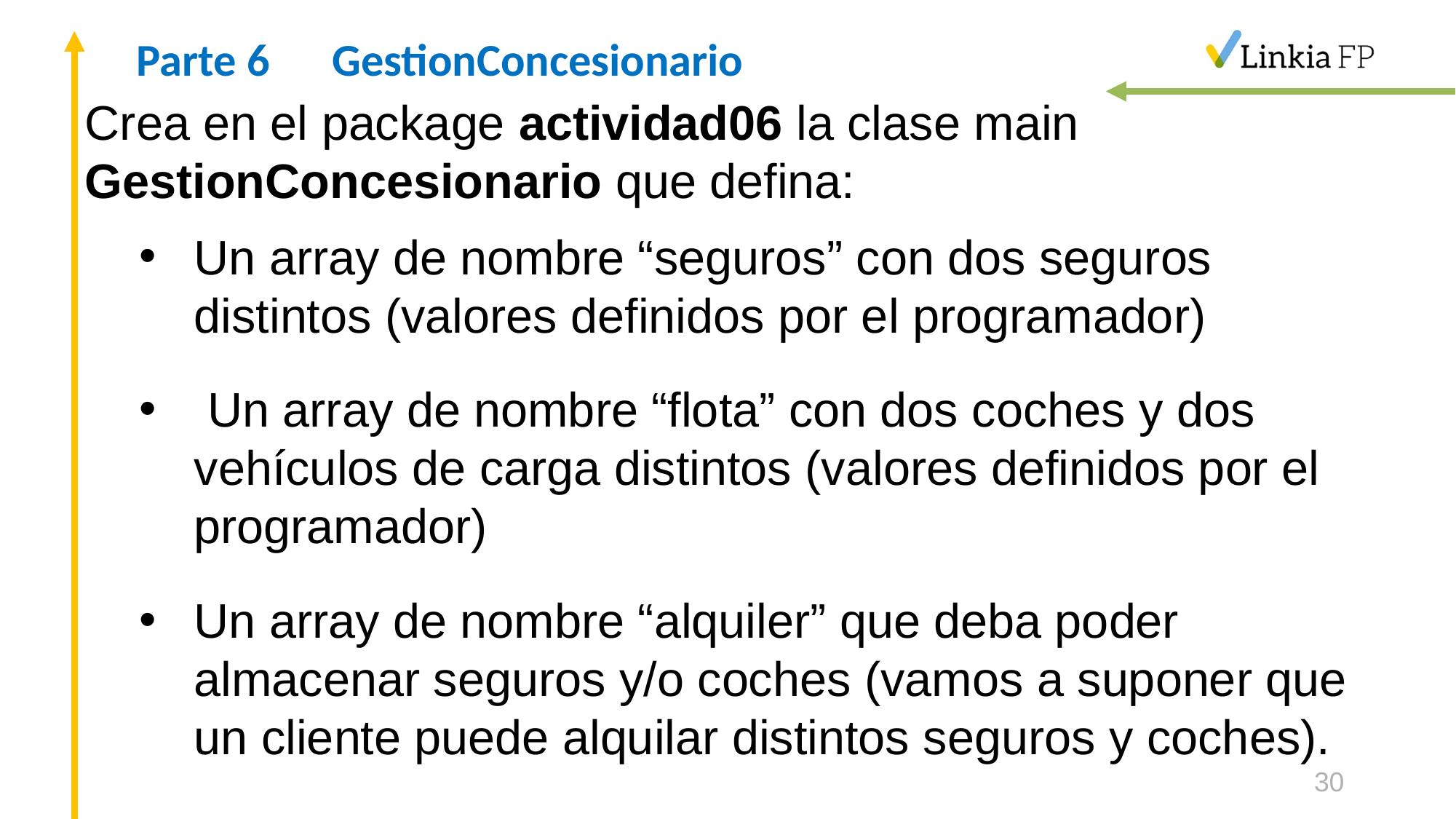

# Parte 6      GestionConcesionario
Crea en el package actividad06 la clase main GestionConcesionario que defina:
Un array de nombre “seguros” con dos seguros distintos (valores definidos por el programador)
 Un array de nombre “flota” con dos coches y dos vehículos de carga distintos (valores definidos por el programador)
Un array de nombre “alquiler” que deba poder almacenar seguros y/o coches (vamos a suponer que un cliente puede alquilar distintos seguros y coches).
30